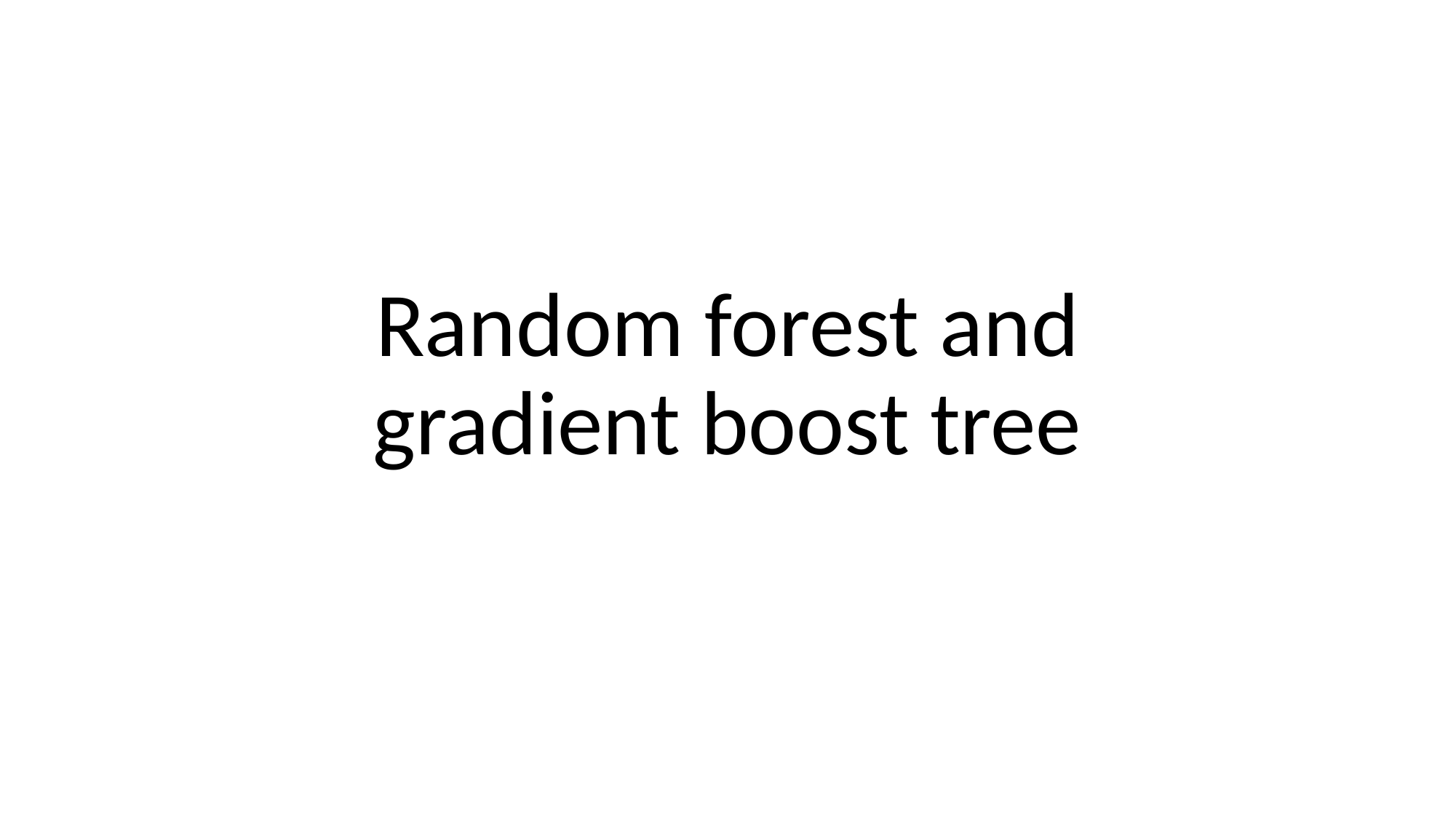

# Random forest and gradient boost tree